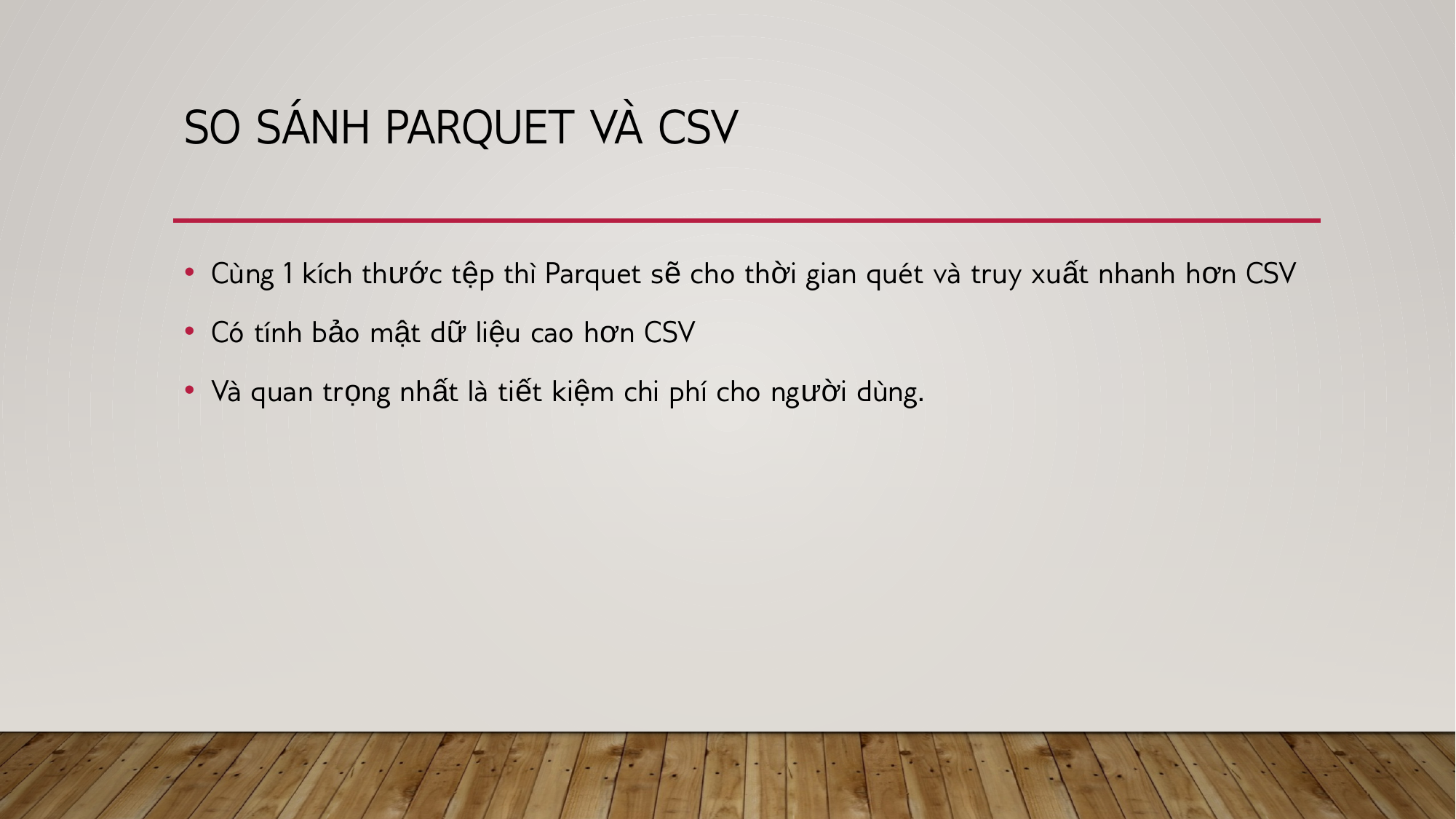

# So sánh parquet và csv
Cùng 1 kích thước tệp thì Parquet sẽ cho thời gian quét và truy xuất nhanh hơn CSV
Có tính bảo mật dữ liệu cao hơn CSV
Và quan trọng nhất là tiết kiệm chi phí cho người dùng.